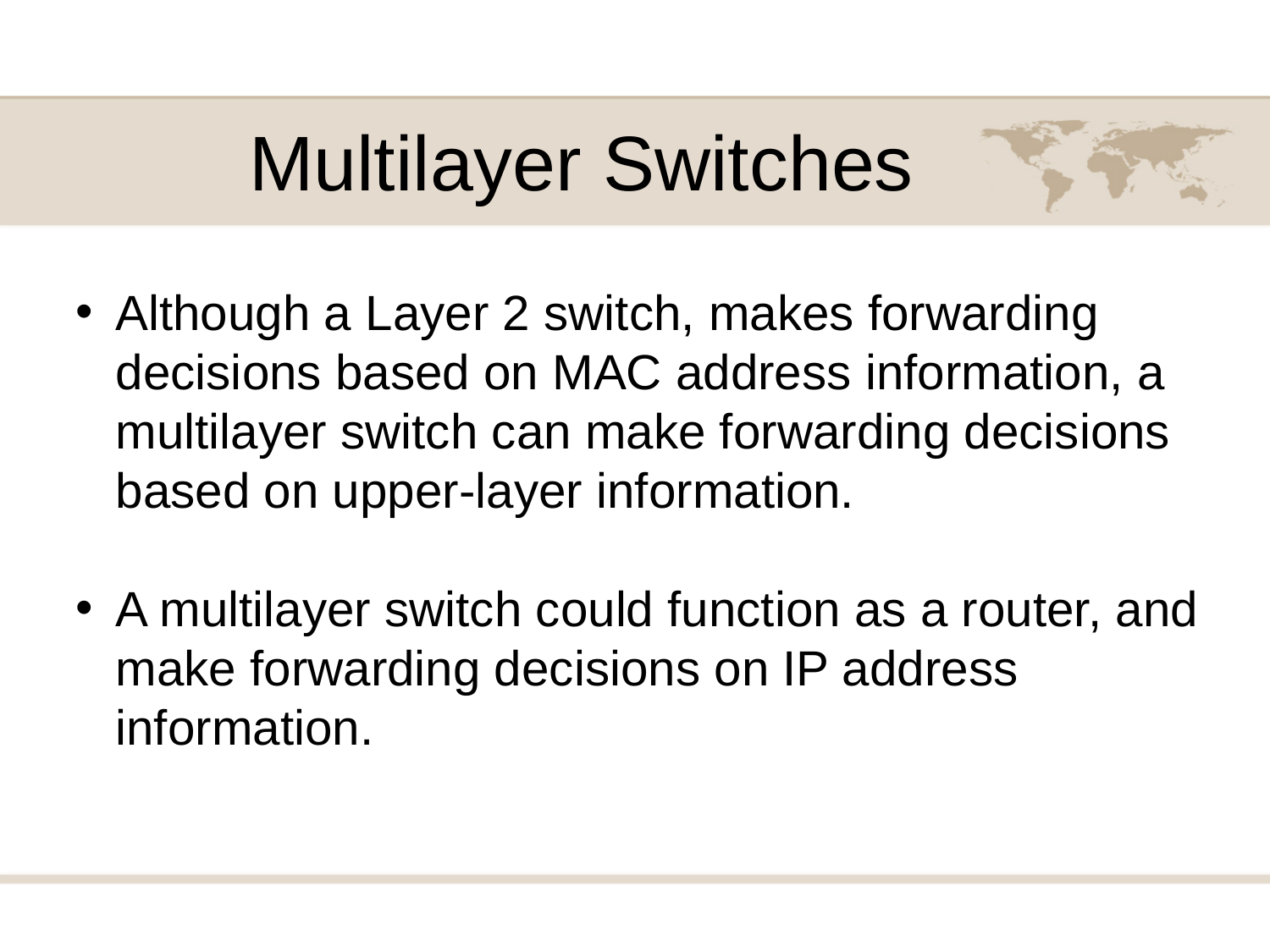

# Multilayer Switches
Although a Layer 2 switch, makes forwarding decisions based on MAC address information, a multilayer switch can make forwarding decisions based on upper-layer information.

A multilayer switch could function as a router, and make forwarding decisions on IP address information.